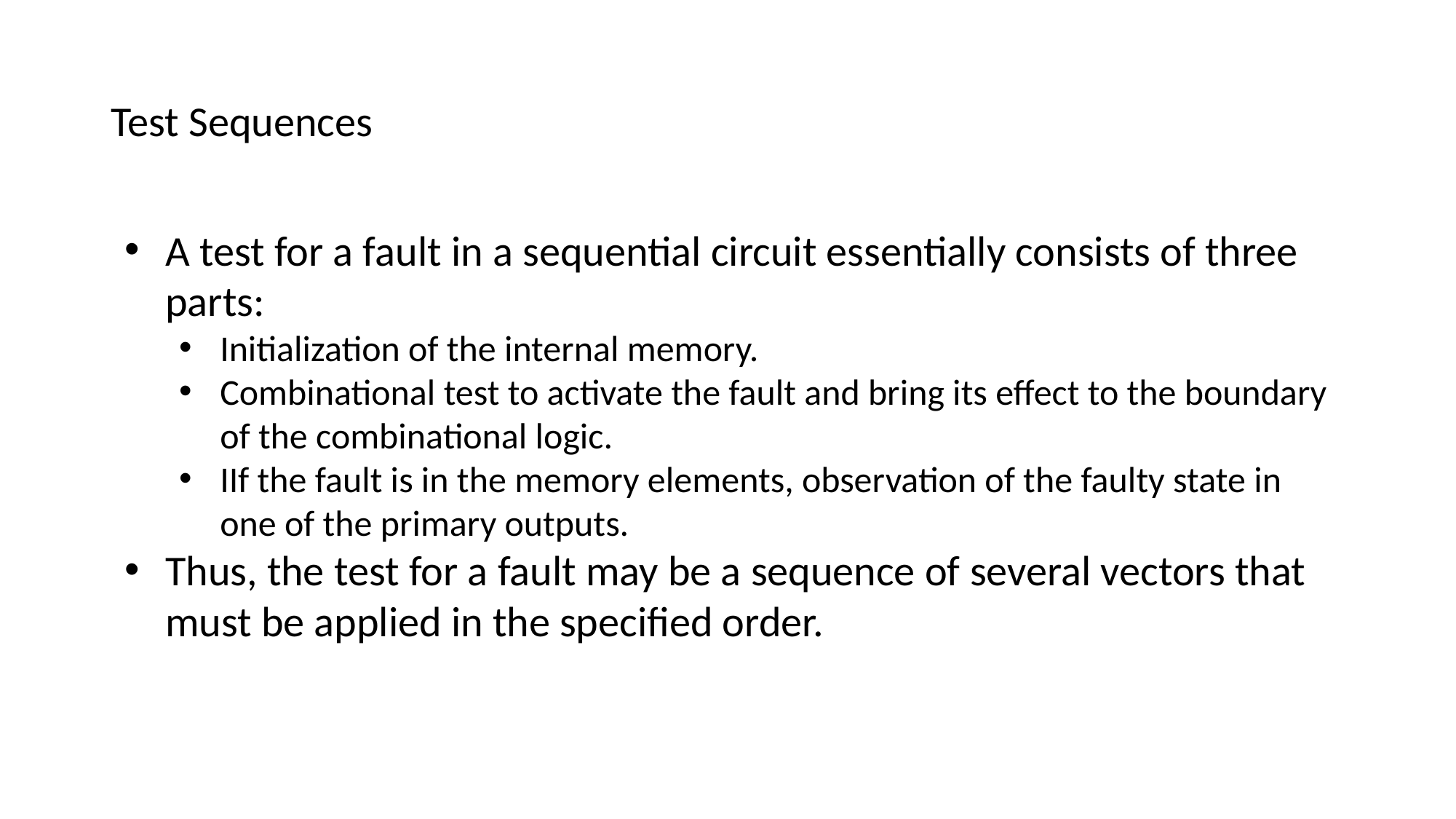

Test Sequences
A test for a fault in a sequential circuit essentially consists of three parts:
Initialization of the internal memory.
Combinational test to activate the fault and bring its effect to the boundary of the combinational logic.
IIf the fault is in the memory elements, observation of the faulty state in one of the primary outputs.
Thus, the test for a fault may be a sequence of several vectors that must be applied in the specified order.